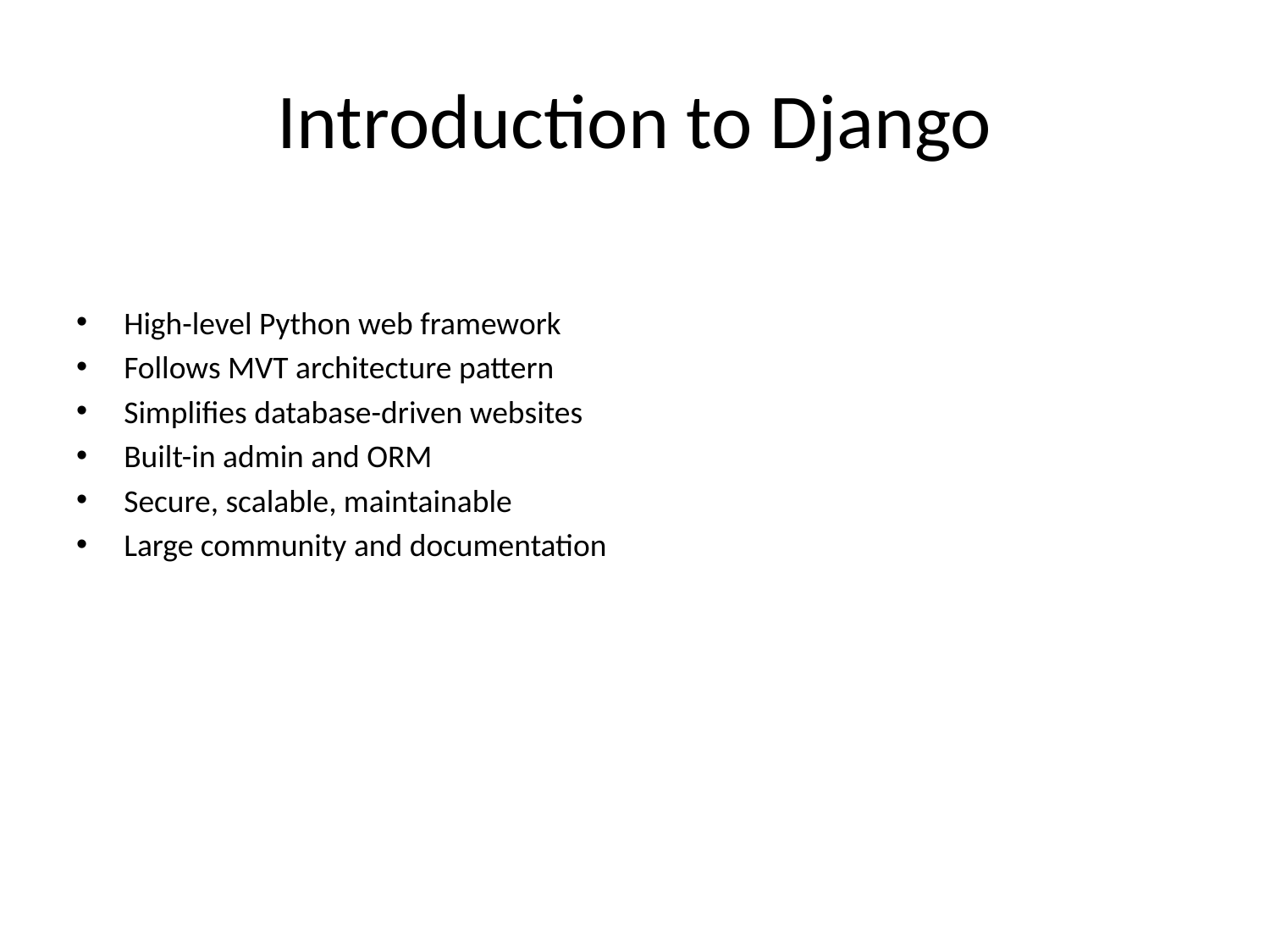

# Introduction to Django

High-level Python web framework
Follows MVT architecture pattern
Simplifies database-driven websites
Built-in admin and ORM
Secure, scalable, maintainable
Large community and documentation